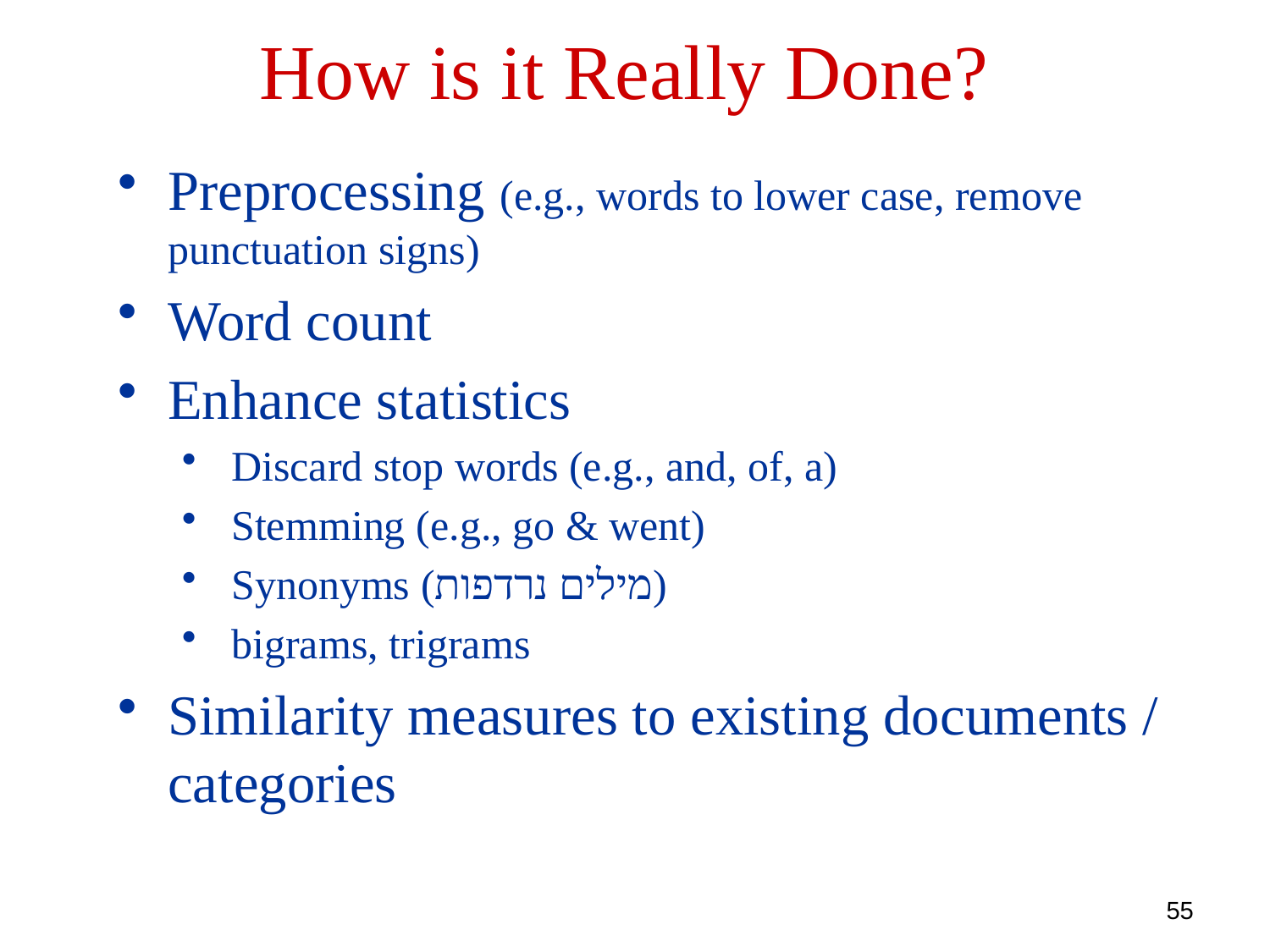

How is it Really Done?
Preprocessing (e.g., words to lower case, remove punctuation signs)
Word count
Enhance statistics
Discard stop words (e.g., and, of, a)
Stemming (e.g., go & went)
Synonyms (מילים נרדפות)
bigrams, trigrams
Similarity measures to existing documents / categories

55